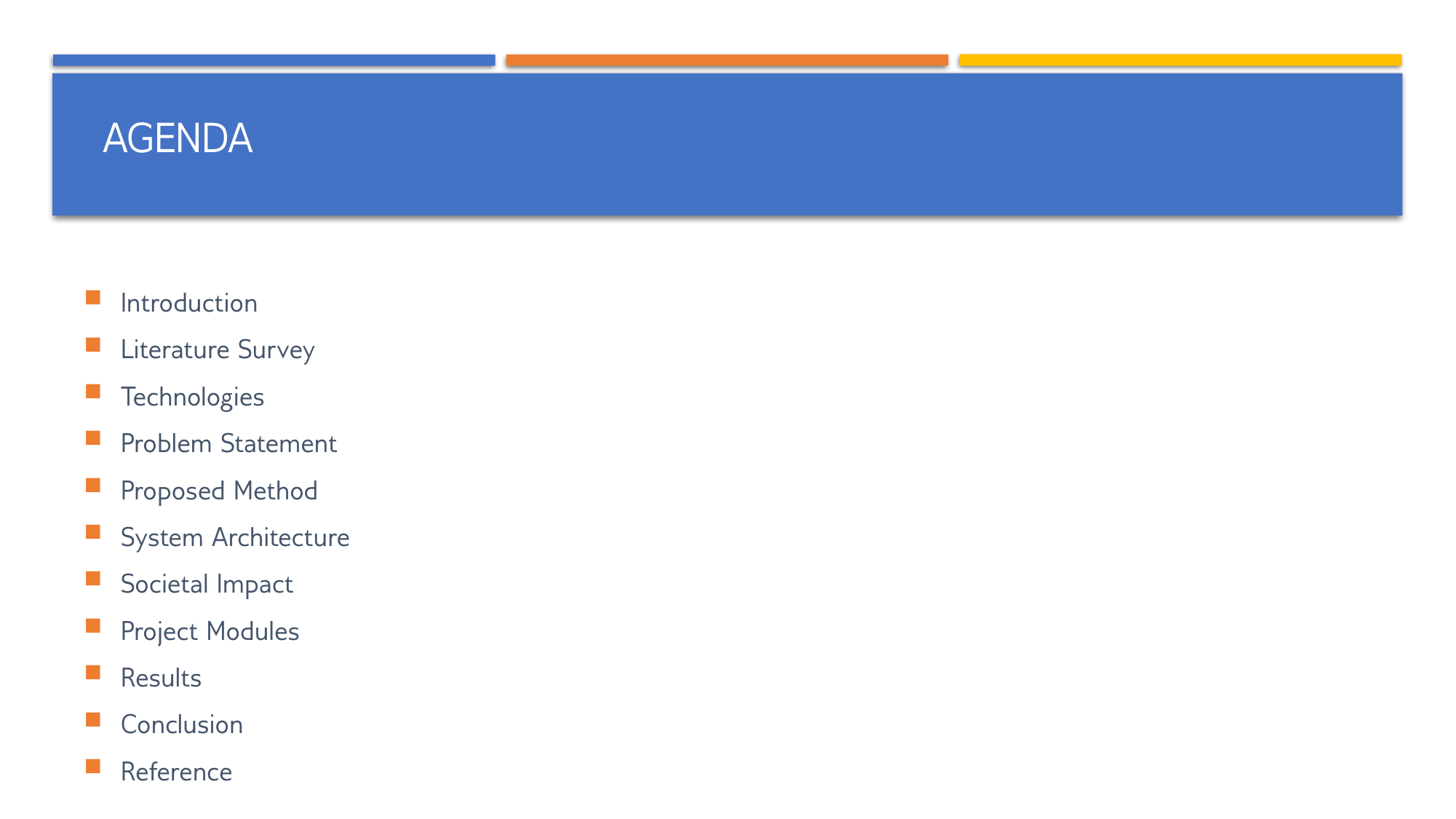

# Agenda

Introduction
Literature Survey
Technologies
Problem Statement
Proposed Method
System Architecture
Societal Impact
Project Modules
Results
Conclusion
Reference